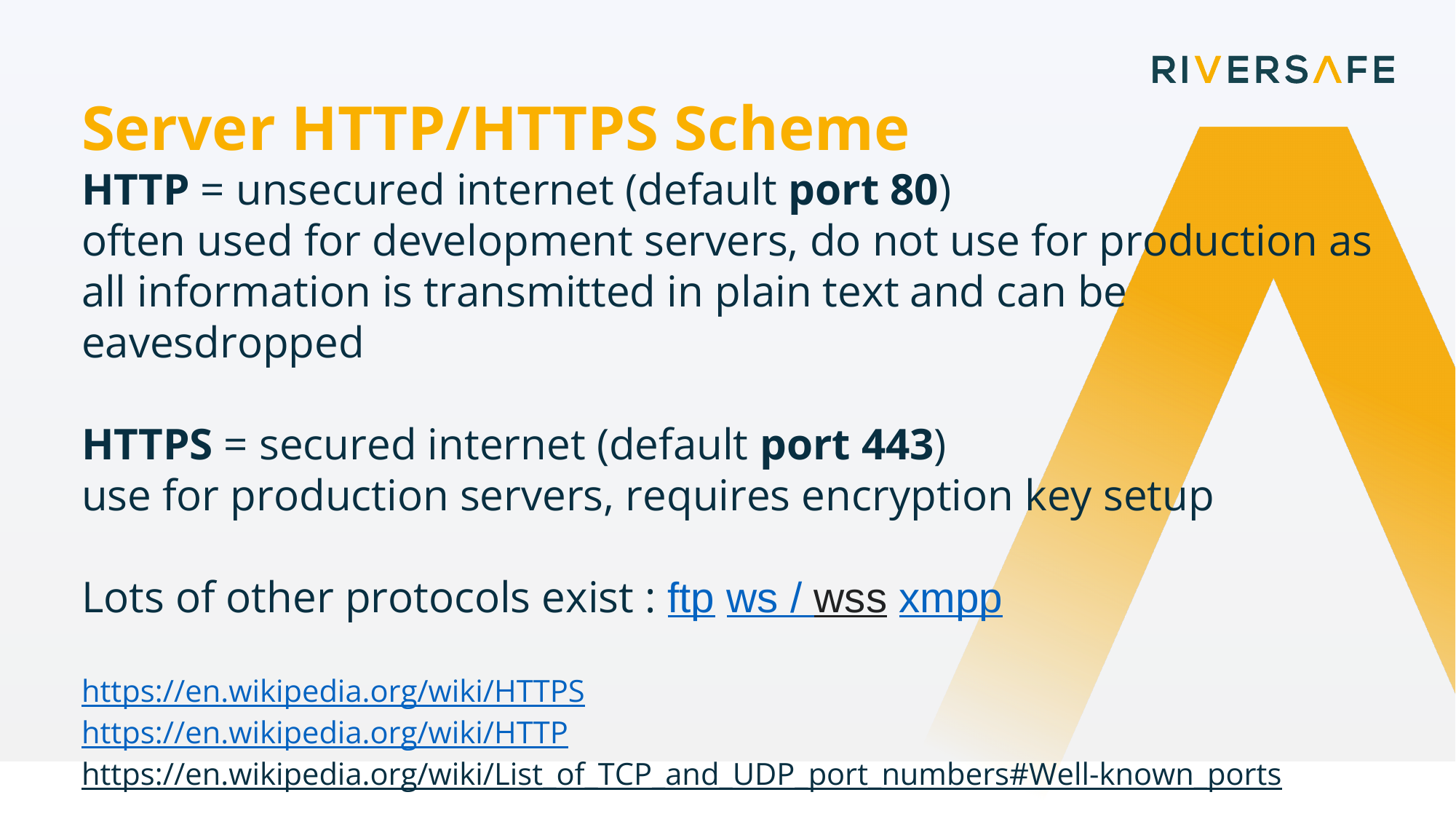

Server HTTP/HTTPS Scheme
HTTP = unsecured internet (default port 80)
often used for development servers, do not use for production as all information is transmitted in plain text and can be eavesdropped
HTTPS = secured internet (default port 443)
use for production servers, requires encryption key setup
Lots of other protocols exist : ftp ws / wss xmpp
https://en.wikipedia.org/wiki/HTTPS
https://en.wikipedia.org/wiki/HTTP
https://en.wikipedia.org/wiki/List_of_TCP_and_UDP_port_numbers#Well-known_ports